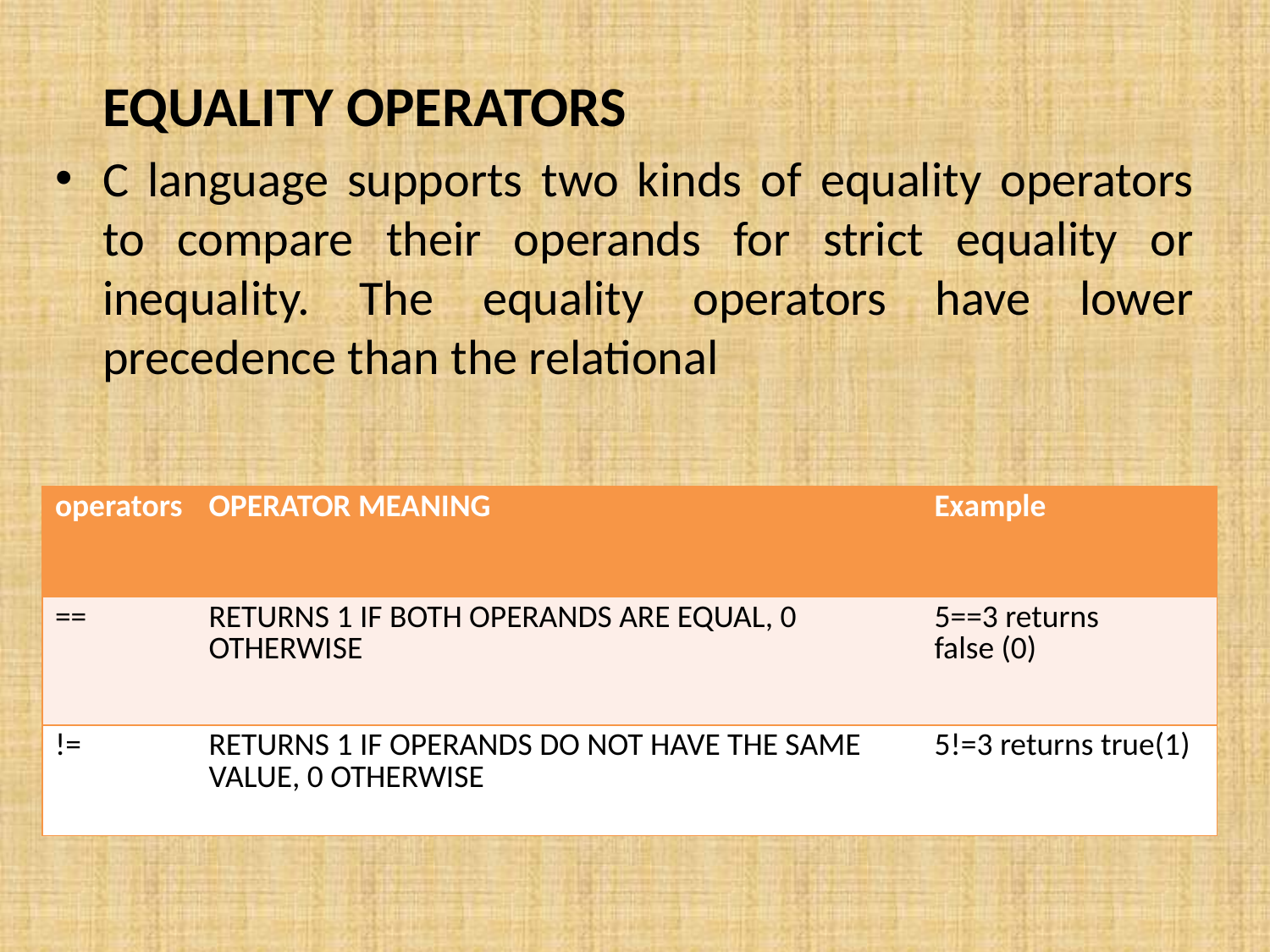

EQUALITY OPERATORS
C language supports two kinds of equality operators to compare their operands for strict equality or inequality. The equality operators have lower precedence than the relational

| operators | OPERATOR MEANING | Example |
| --- | --- | --- |
| == | RETURNS 1 IF BOTH OPERANDS ARE EQUAL, 0 OTHERWISE | 5==3 returns false (0) |
| != | RETURNS 1 IF OPERANDS DO NOT HAVE THE SAME VALUE, 0 OTHERWISE | 5!=3 returns true(1) |